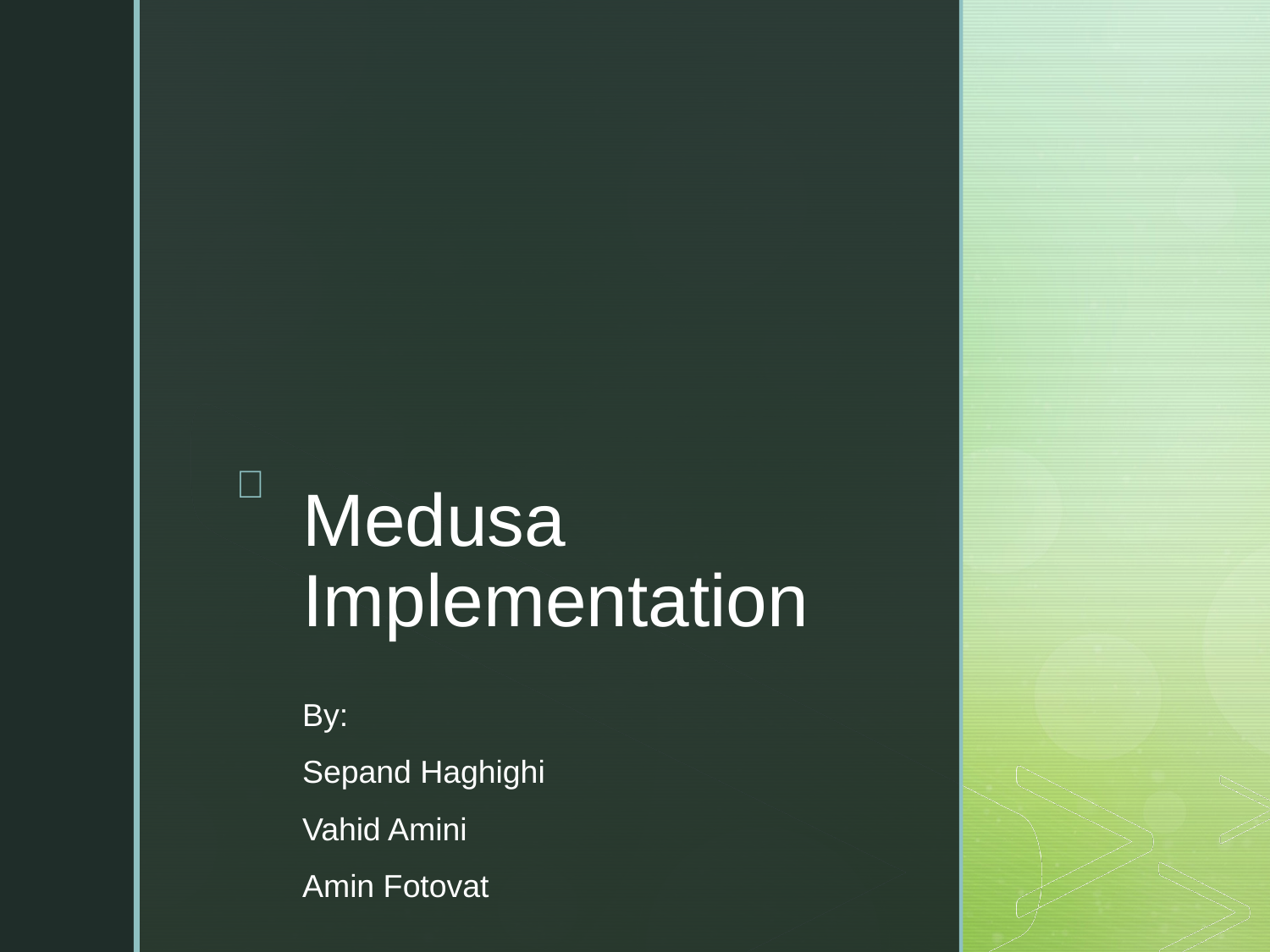

# Medusa Implementation
By:
Sepand Haghighi
Vahid Amini
Amin Fotovat